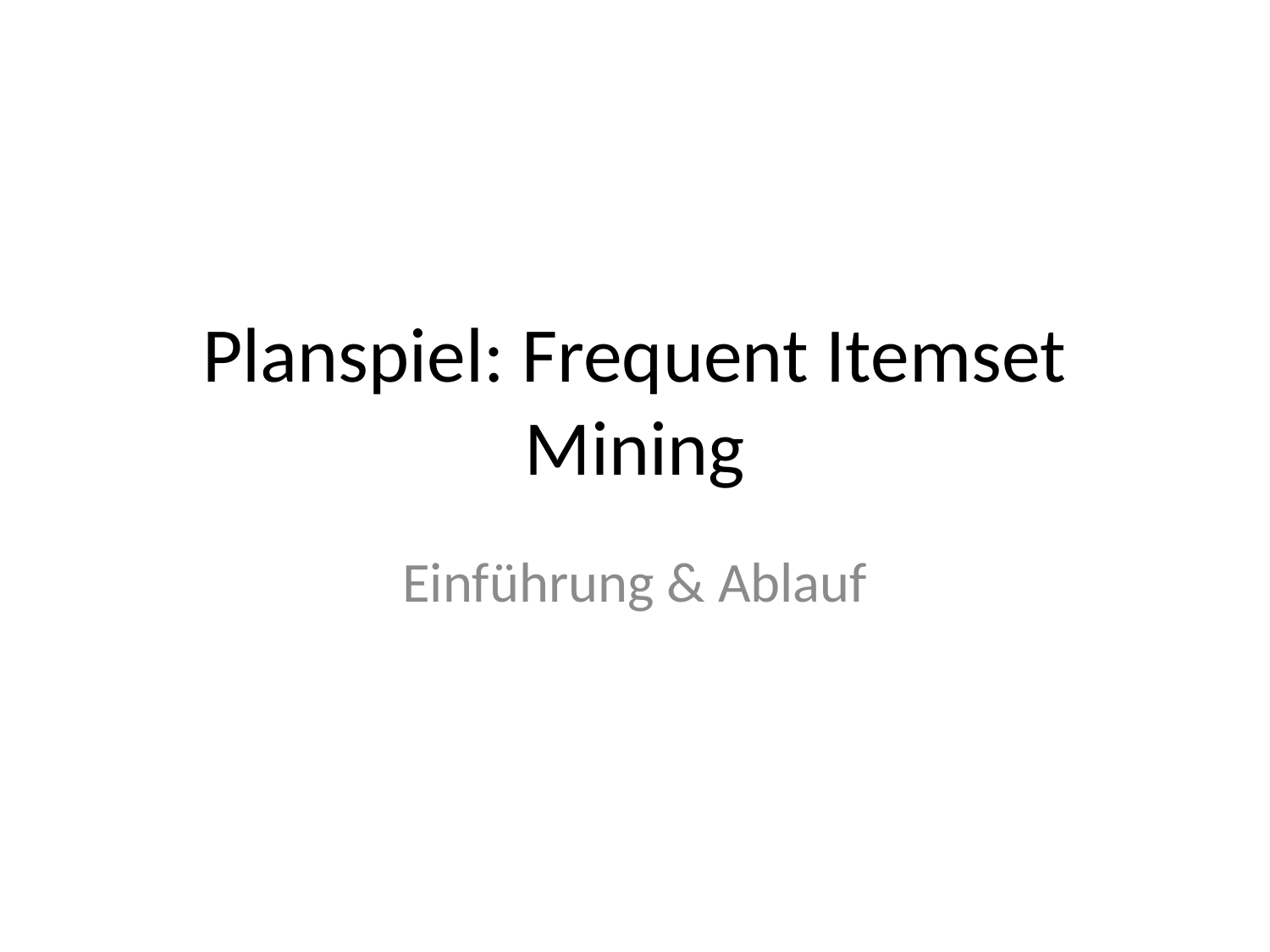

# Planspiel: Frequent Itemset Mining
Einführung & Ablauf